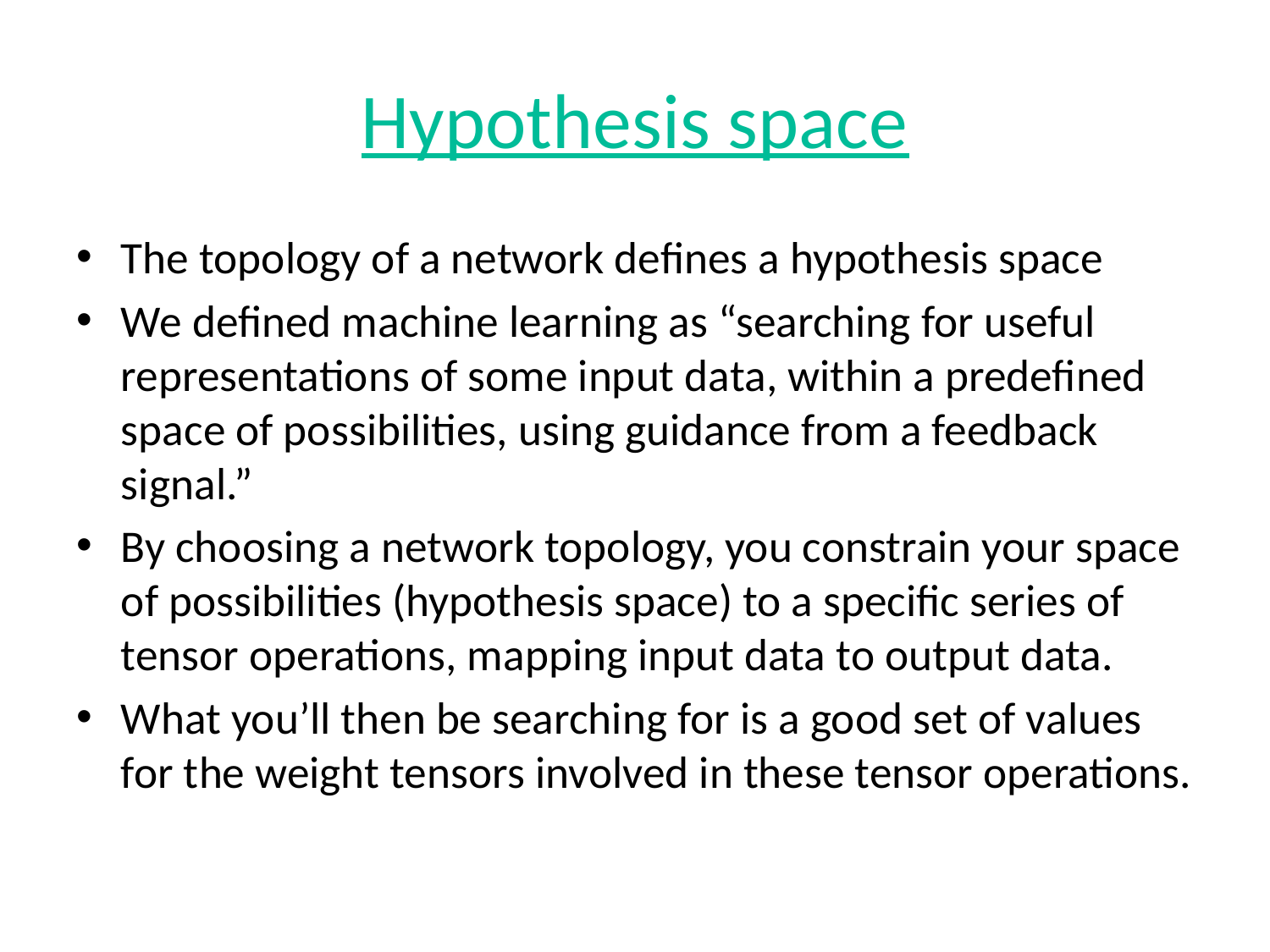

# Hypothesis space
The topology of a network defines a hypothesis space
We defined machine learning as “searching for useful representations of some input data, within a predefined space of possibilities, using guidance from a feedback signal.”
By choosing a network topology, you constrain your space of possibilities (hypothesis space) to a specific series of tensor operations, mapping input data to output data.
What you’ll then be searching for is a good set of values for the weight tensors involved in these tensor operations.